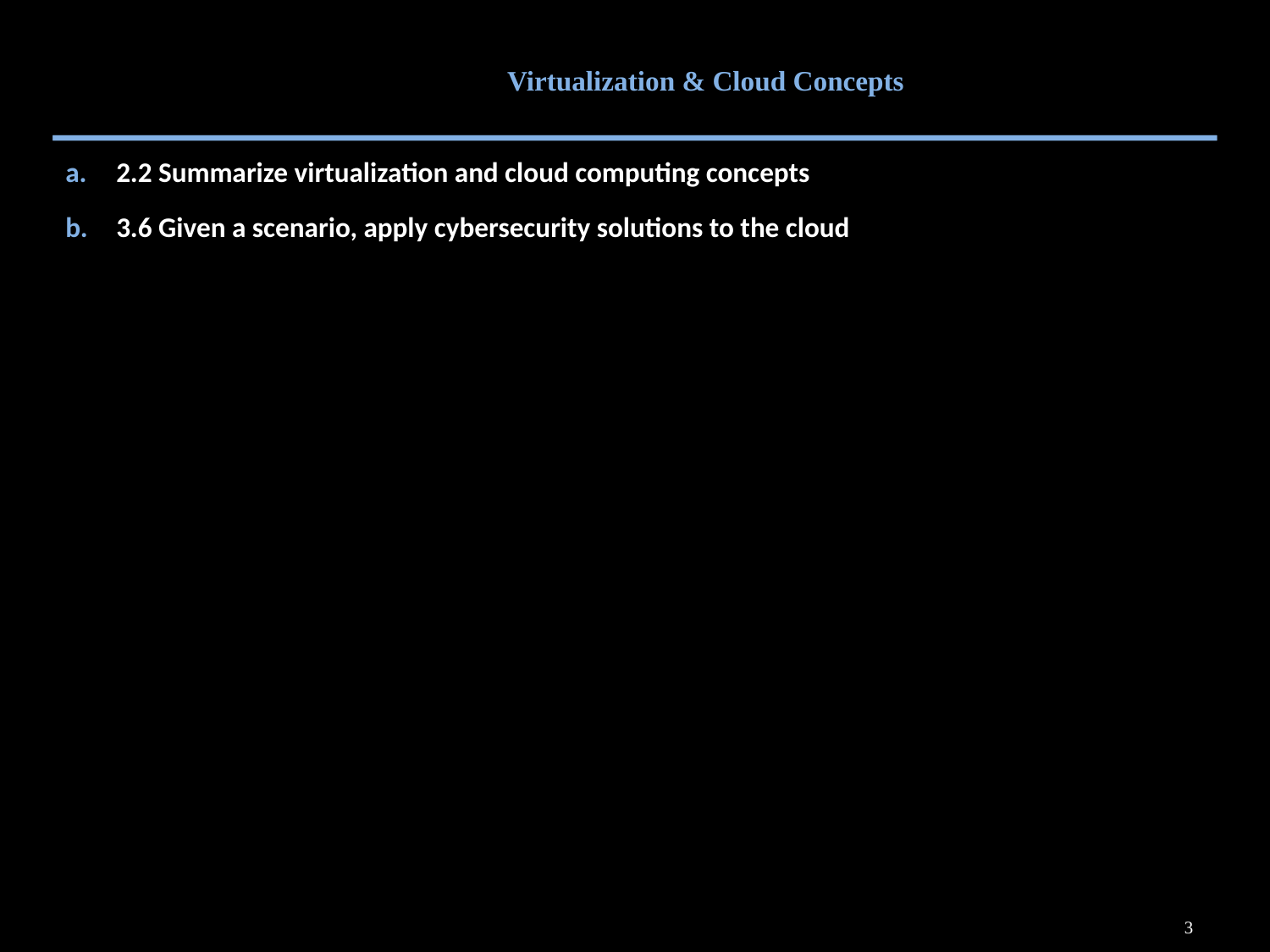

# Virtualization & Cloud Concepts
2.2 Summarize virtualization and cloud computing concepts
3.6 Given a scenario, apply cybersecurity solutions to the cloud
3